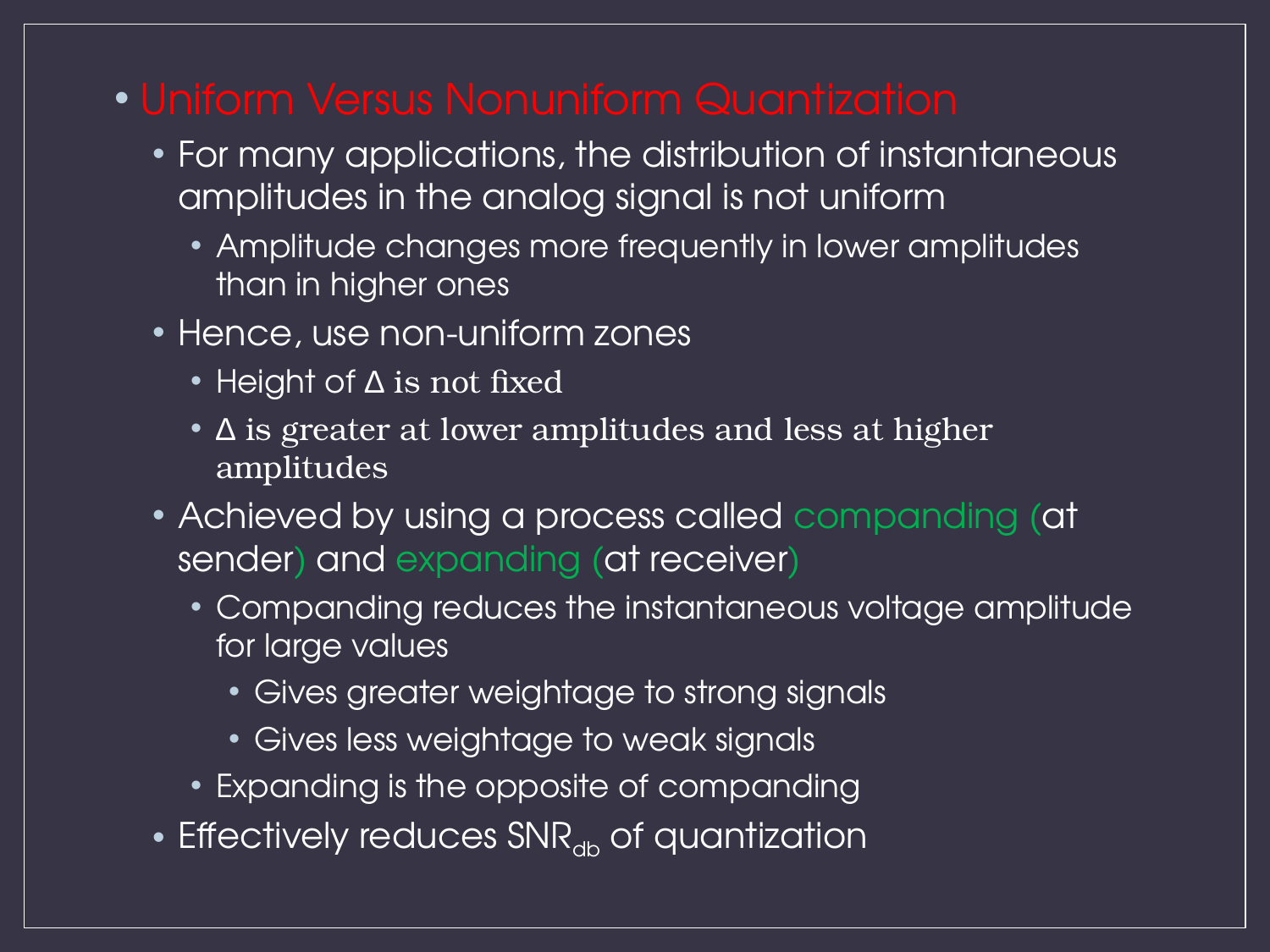

Uniform Versus Nonuniform Quantization
For many applications, the distribution of instantaneous amplitudes in the analog signal is not uniform
Amplitude changes more frequently in lower amplitudes than in higher ones
Hence, use non-uniform zones
Height of ∆ is not fixed
∆ is greater at lower amplitudes and less at higher amplitudes
Achieved by using a process called companding (at sender) and expanding (at receiver)
Companding reduces the instantaneous voltage amplitude for large values
Gives greater weightage to strong signals
Gives less weightage to weak signals
Expanding is the opposite of companding
Effectively reduces SNRdb of quantization